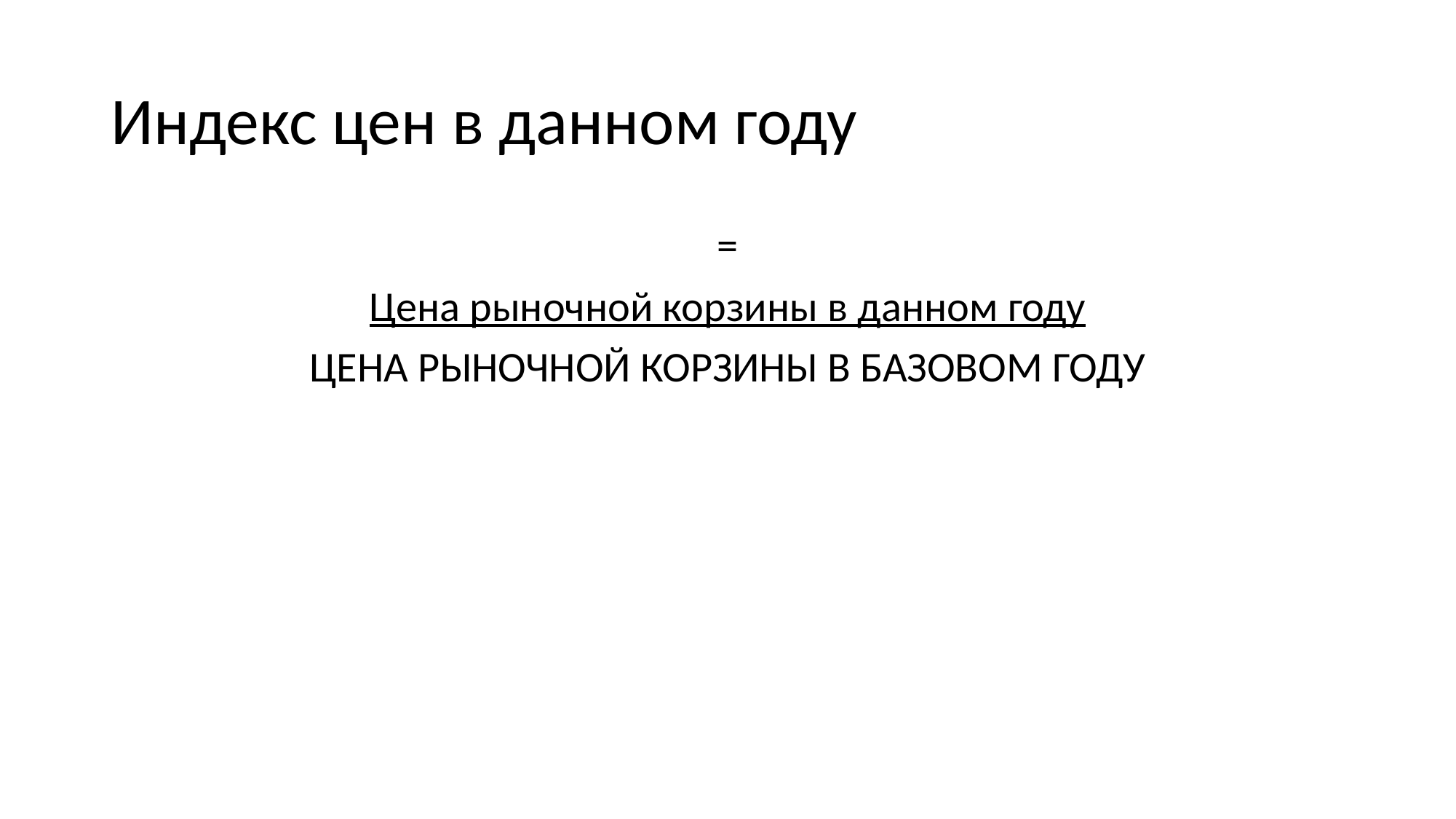

# Индекс цен в данном году
=
Цена рыночной корзины в данном году
ЦЕНА РЫНОЧНОЙ КОРЗИНЫ В БАЗОВОМ ГОДУ